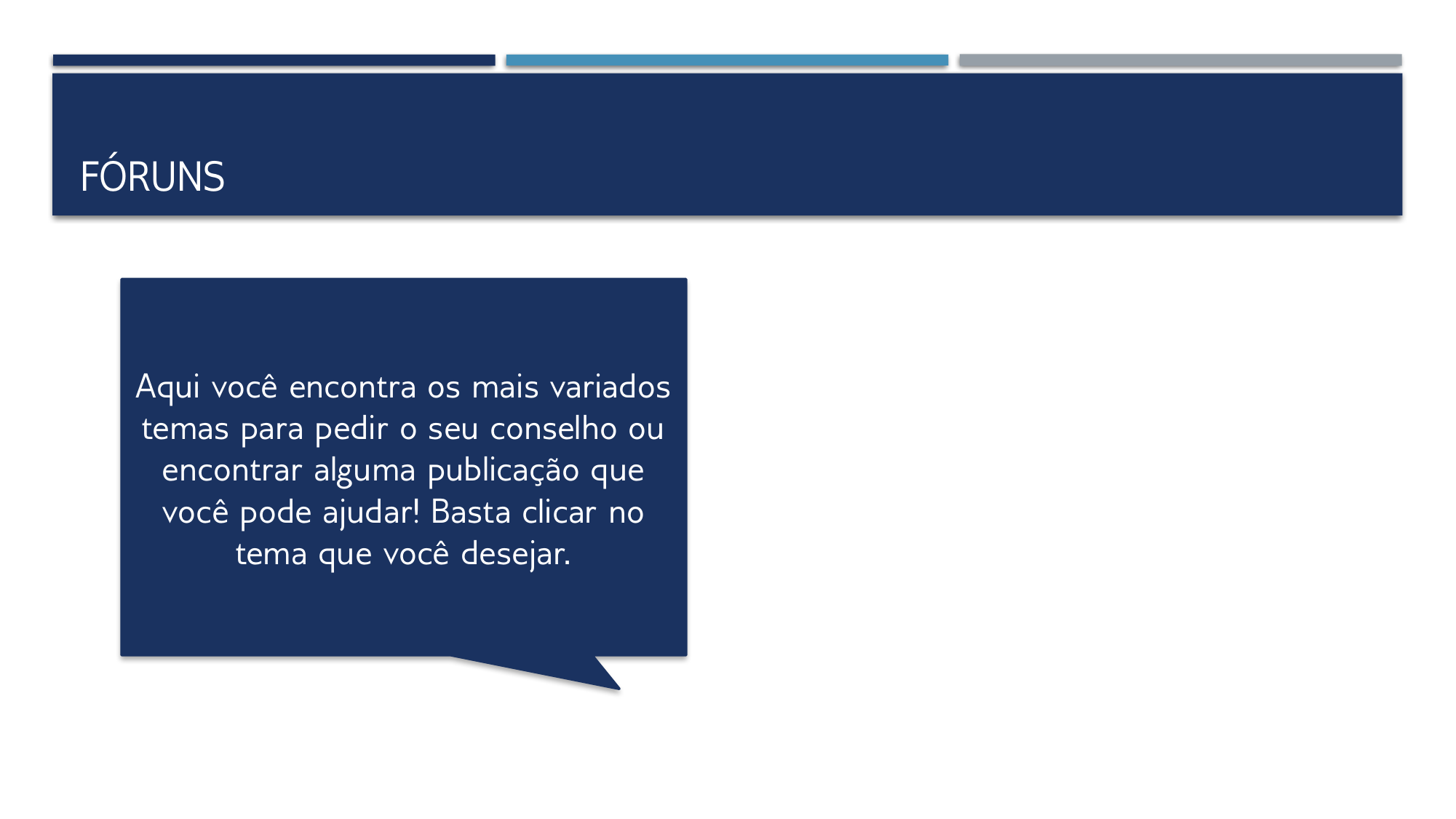

# Fóruns

Aqui você encontra os mais variados temas para pedir o seu conselho ou encontrar alguma publicação que você pode ajudar! Basta clicar no tema que você desejar.